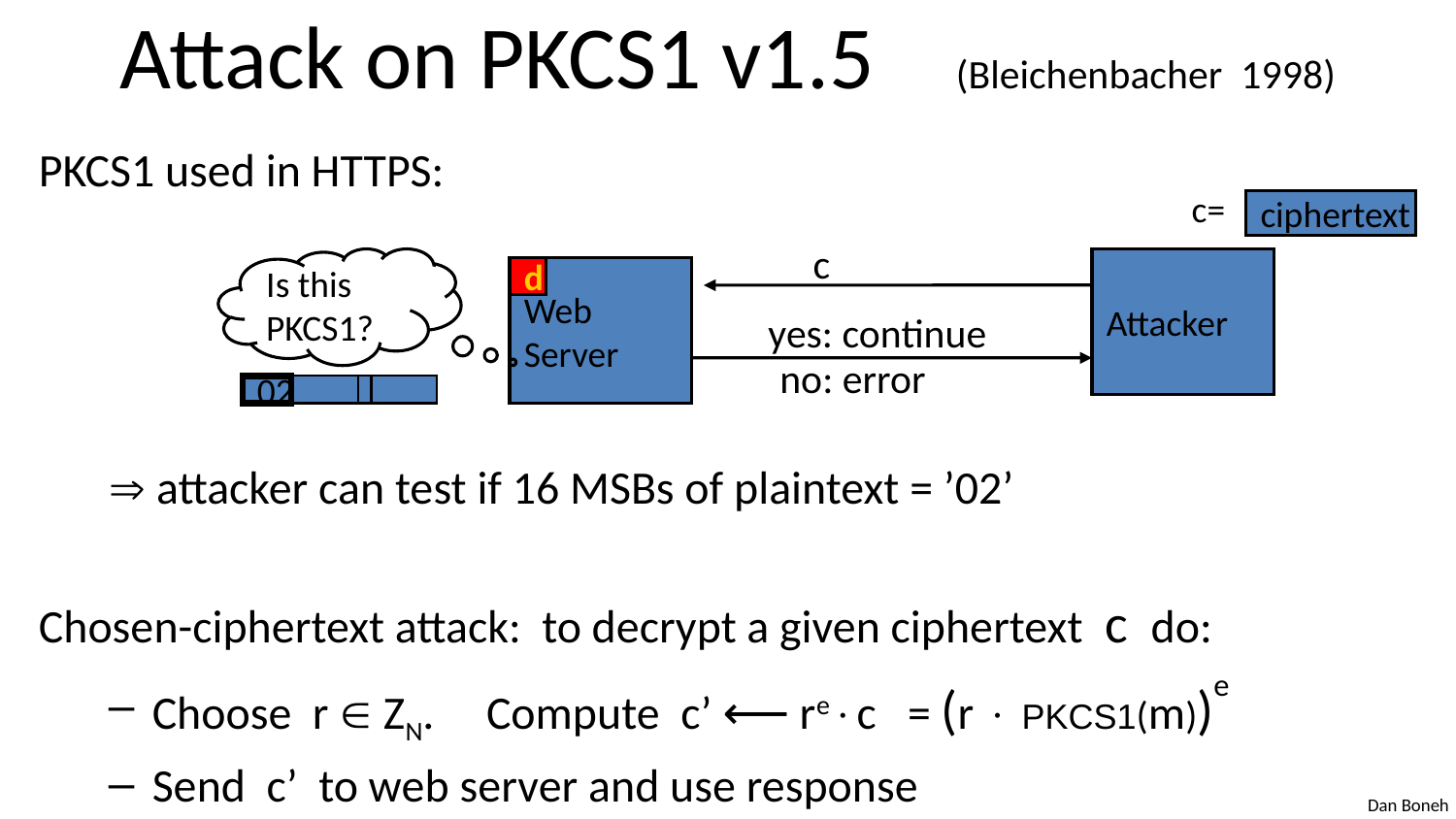

# Attack on PKCS1 v1.5    (Bleichenbacher  1998)
PKCS1 used in HTTPS:

⇒ attacker can test if 16 MSBs of plaintext = ’02’

Chosen-ciphertext attack:  to decrypt a given ciphertext  c  do:
Choose  r ∈ ZN.     Compute  c’ ⟵ re⋅c   = (r ⋅ PKCS1(m))e
Send  c’  to web server and use response
c=
ciphertext
c

Is this
PKCS1?
02

Attacker
Web
Server
d
yes: continue
no: error